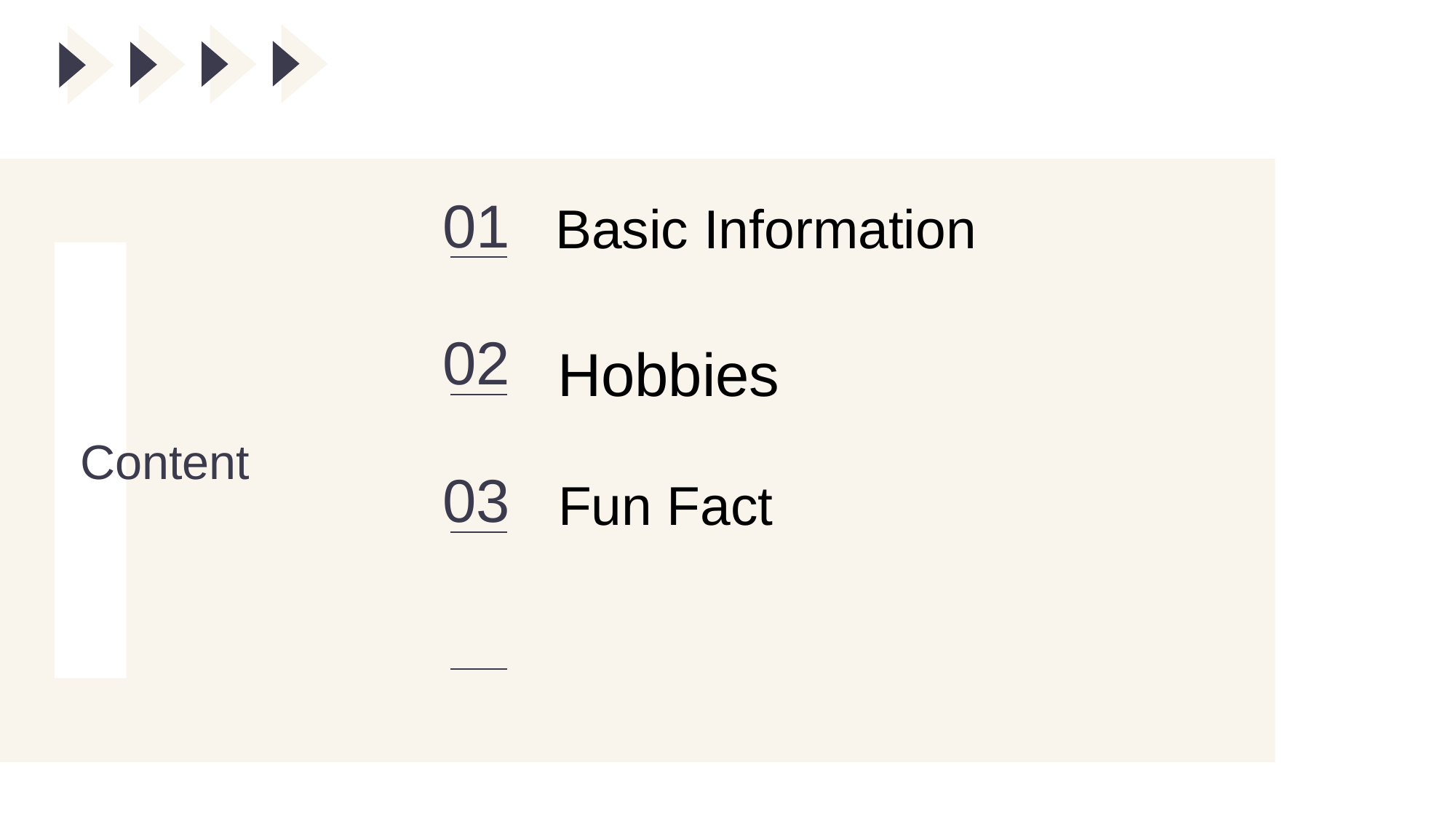

01

Basic Information

02

Hobbies
Content
03

Fun Fact